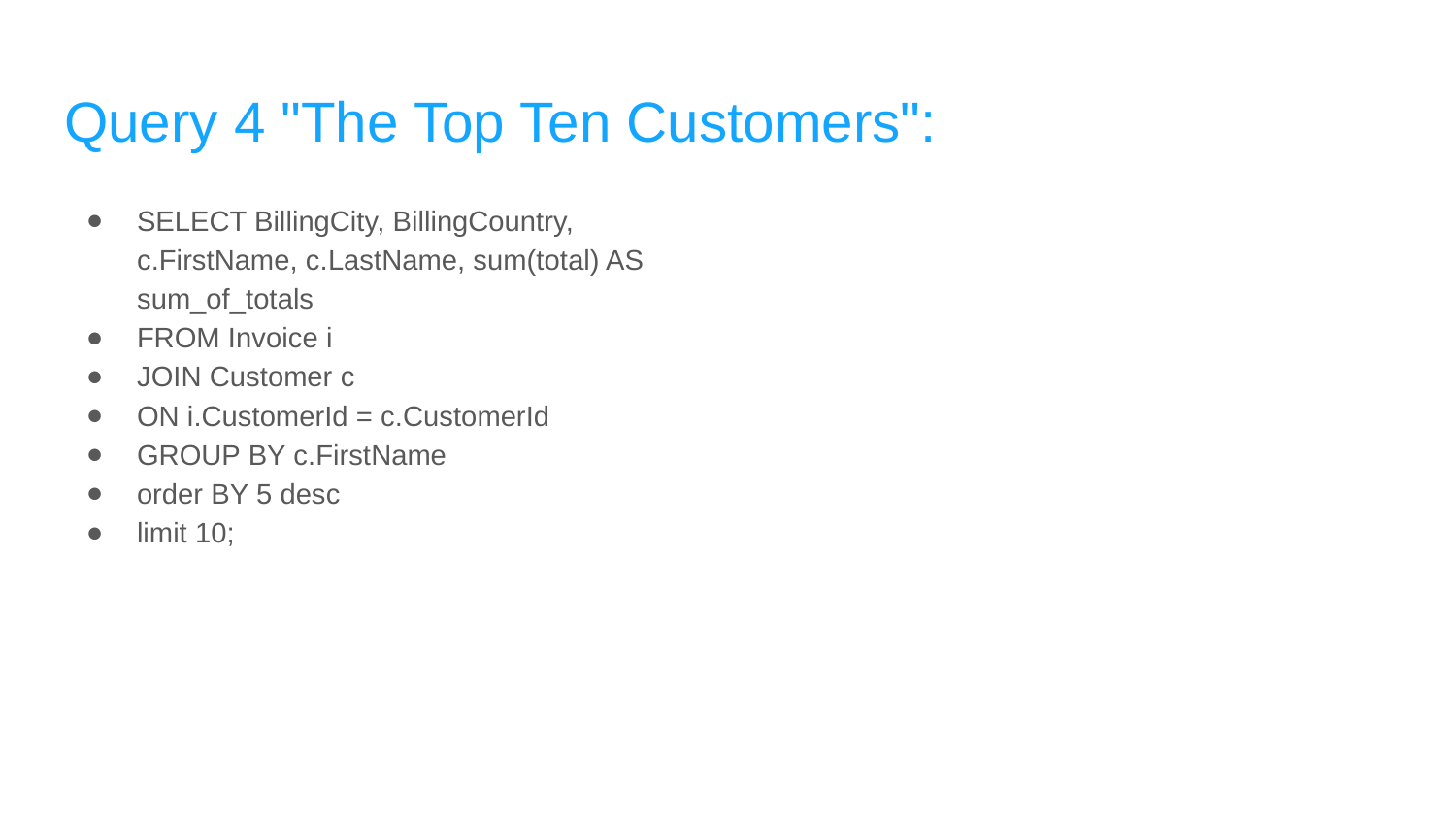

# Query 4 "The Top Ten Customers":
SELECT BillingCity, BillingCountry, c.FirstName, c.LastName, sum(total) AS sum_of_totals
FROM Invoice i
JOIN Customer c
ON i.CustomerId = c.CustomerId
GROUP BY c.FirstName
order BY 5 desc
limit 10;